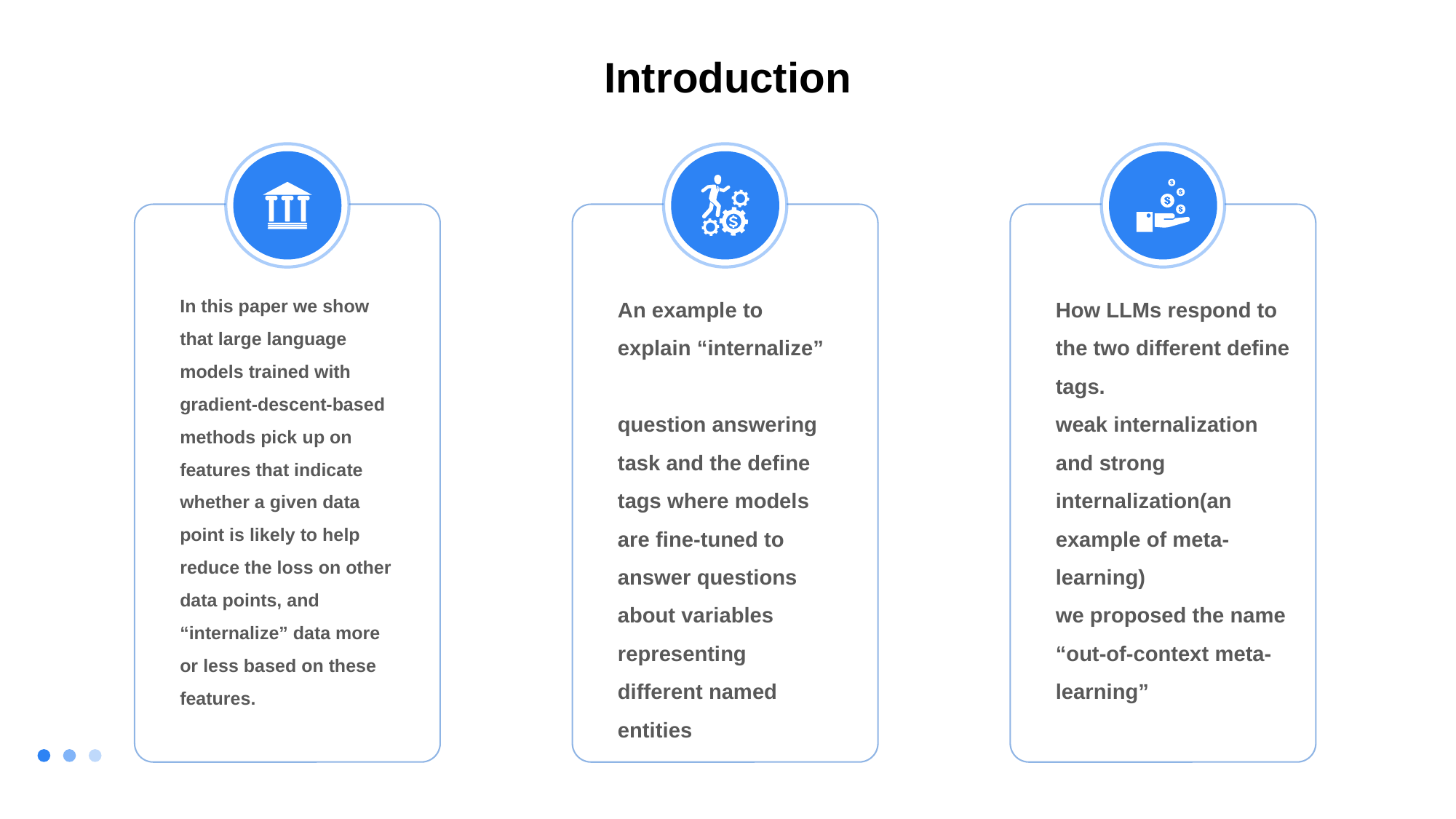

Introduction

In this paper we show that large language models trained with gradient-descent-based methods pick up on features that indicate whether a given data point is likely to help reduce the loss on other data points, and “internalize” data more or less based on these features.
An example to explain “internalize”

question answering task and the define tags where models are fine-tuned to answer questions about variables representing different named entities

How LLMs respond to the two different define tags.
weak internalization and strong internalization(an example of meta-learning)
we proposed the name “out-of-context meta-learning”